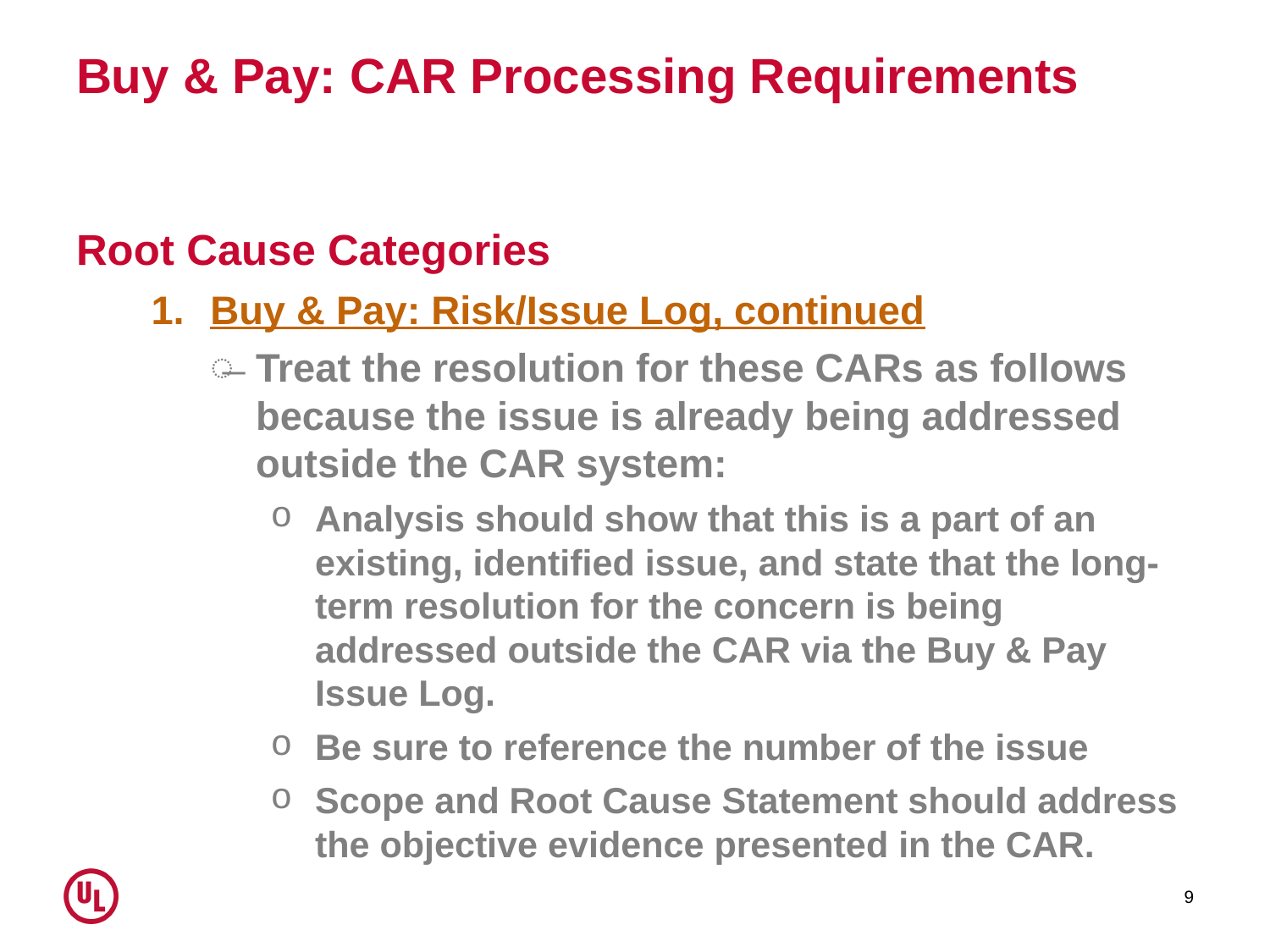

# Buy & Pay: CAR Processing Requirements
Root Cause Categories
Buy & Pay: Risk/Issue Log, continued
Treat the resolution for these CARs as follows because the issue is already being addressed outside the CAR system:
Analysis should show that this is a part of an existing, identified issue, and state that the long-term resolution for the concern is being addressed outside the CAR via the Buy & Pay Issue Log.
Be sure to reference the number of the issue
Scope and Root Cause Statement should address the objective evidence presented in the CAR.
9